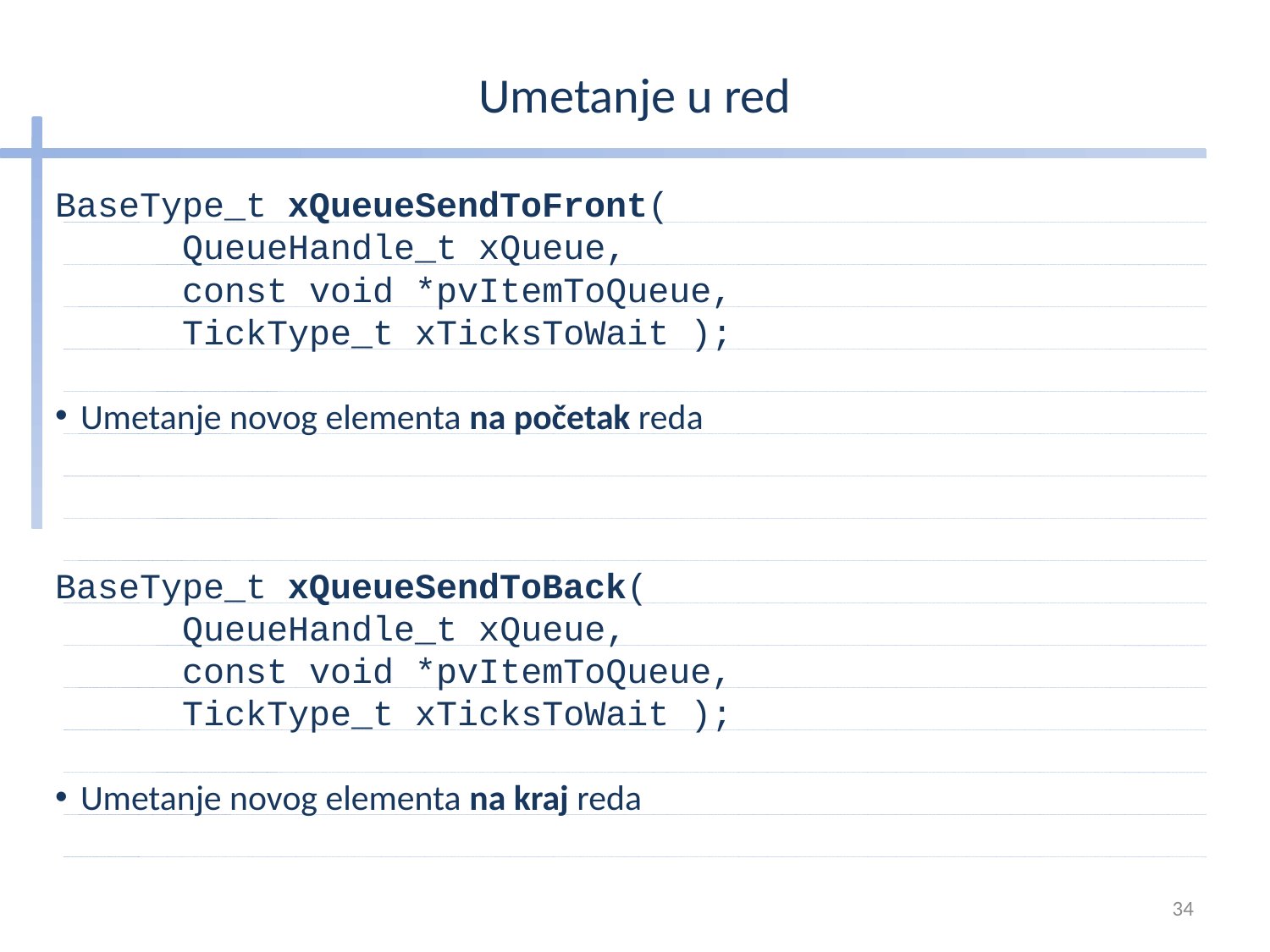

# Umetanje u red
BaseType_t xQueueSendToFront(
	QueueHandle_t xQueue,
	const void *pvItemToQueue,
	TickType_t xTicksToWait );

Umetanje novog elementa na početak reda

BaseType_t xQueueSendToBack(
	QueueHandle_t xQueue,
	const void *pvItemToQueue,
	TickType_t xTicksToWait );

Umetanje novog elementa na kraj reda
34